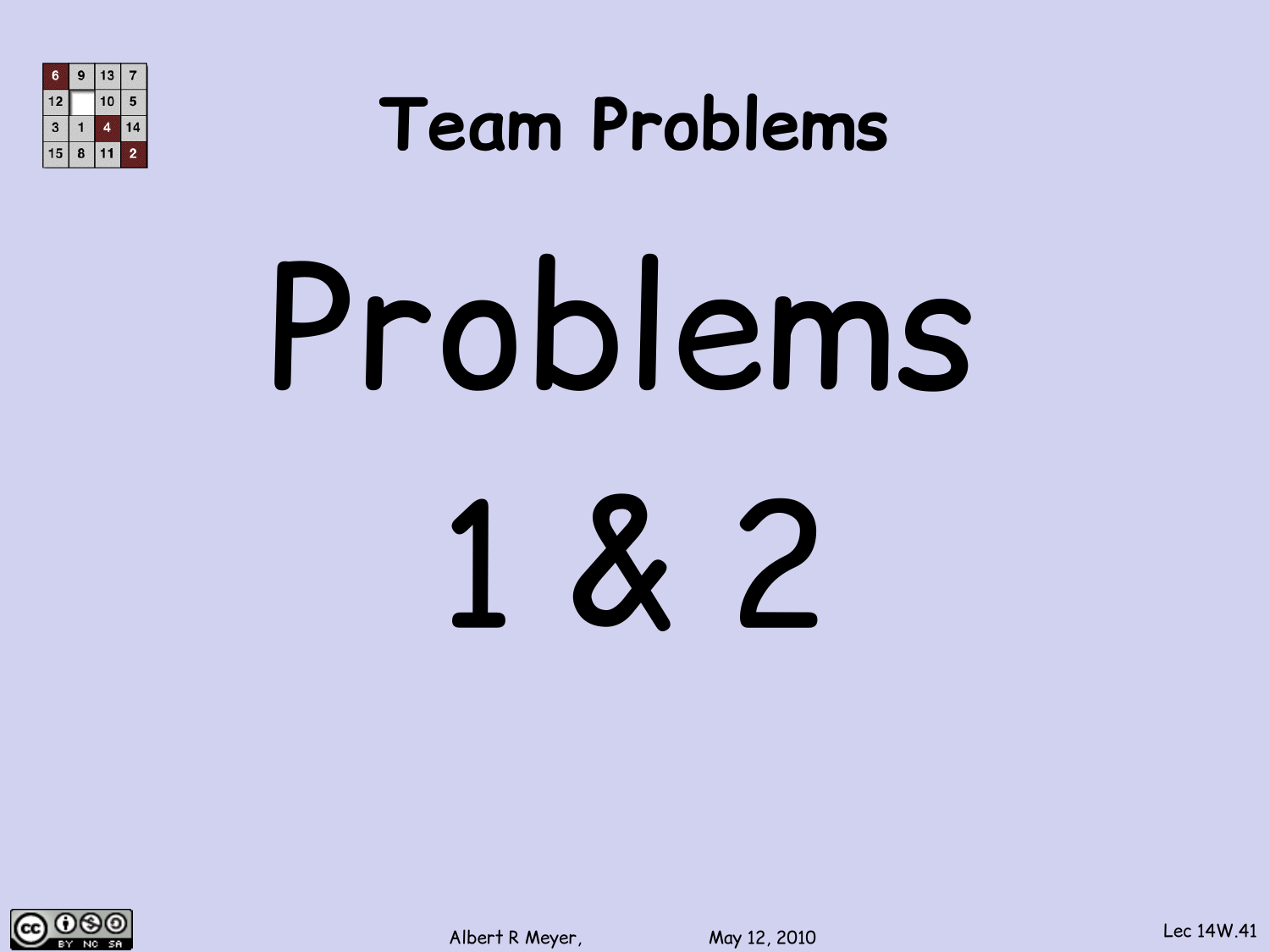

# Team Problems
Problems
1 & 2
Lec 14W.41

Albert R Meyer,                        May 12, 2010